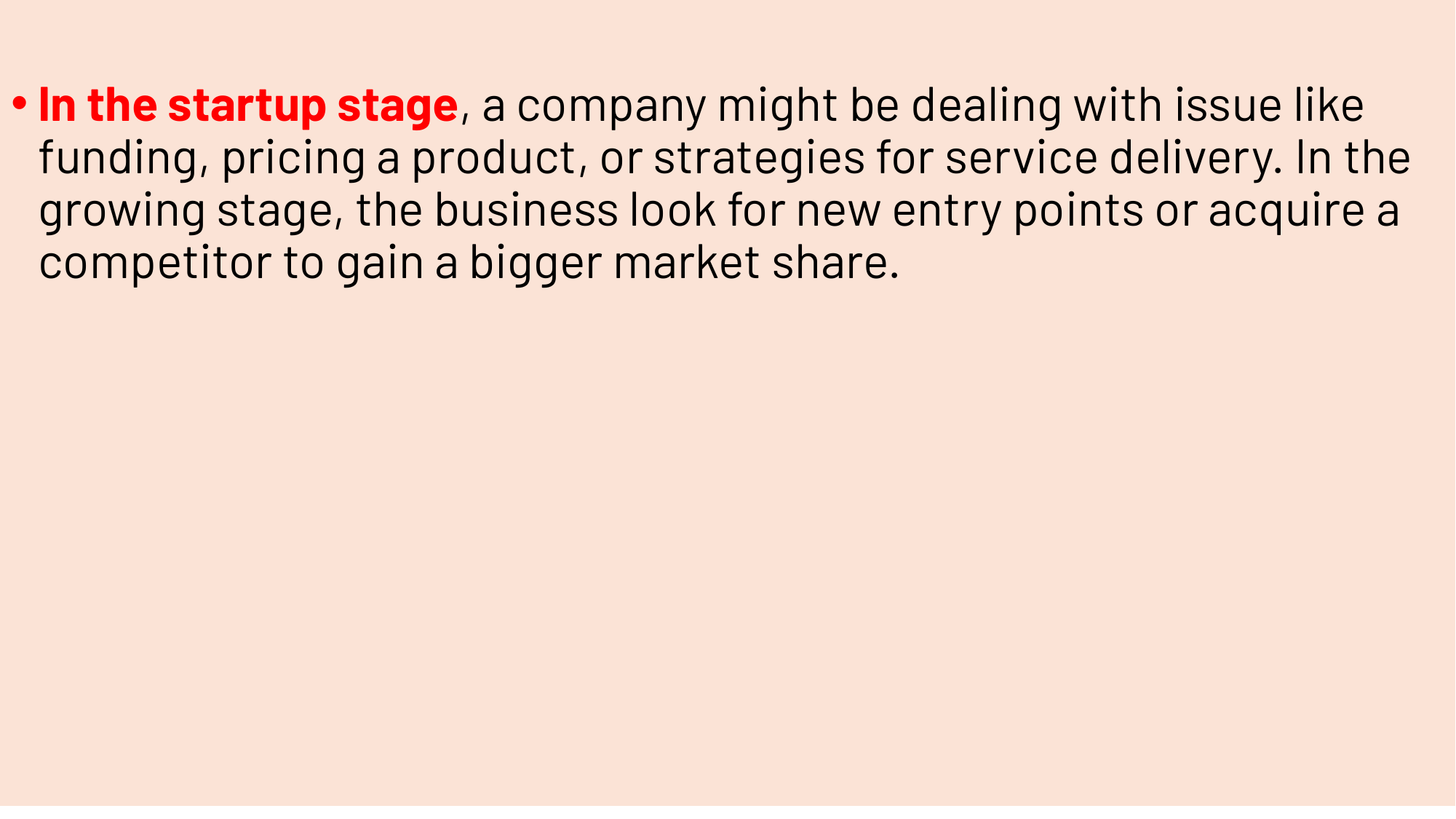

In the startup stage, a company might be dealing with issue like funding, pricing a product, or strategies for service delivery. In the growing stage, the business look for new entry points or acquire a competitor to gain a bigger market share.